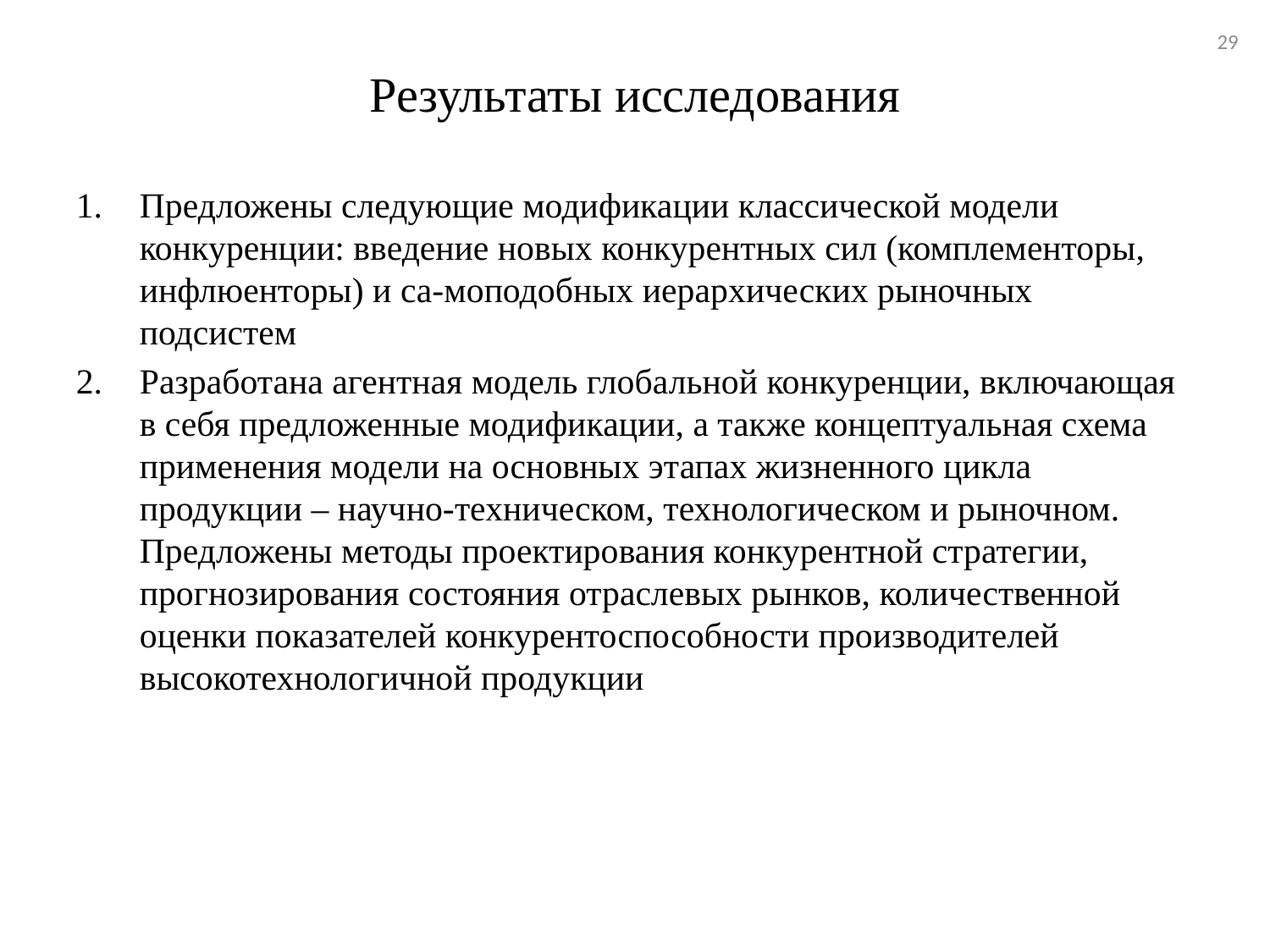

29
# Результаты исследования
Предложены следующие модификации классической модели конкуренции: введение новых конкурентных сил (комплементоры, инфлюенторы) и са-моподобных иерархических рыночных подсистем
Разработана агентная модель глобальной конкуренции, включающая в себя предложенные модификации, а также концептуальная схема применения модели на основных этапах жизненного цикла продукции – научно-техническом, технологическом и рыночном. Предложены методы проектирования конкурентной стратегии, прогнозирования состояния отраслевых рынков, количественной оценки показателей конкурентоспособности производителей высокотехнологичной продукции